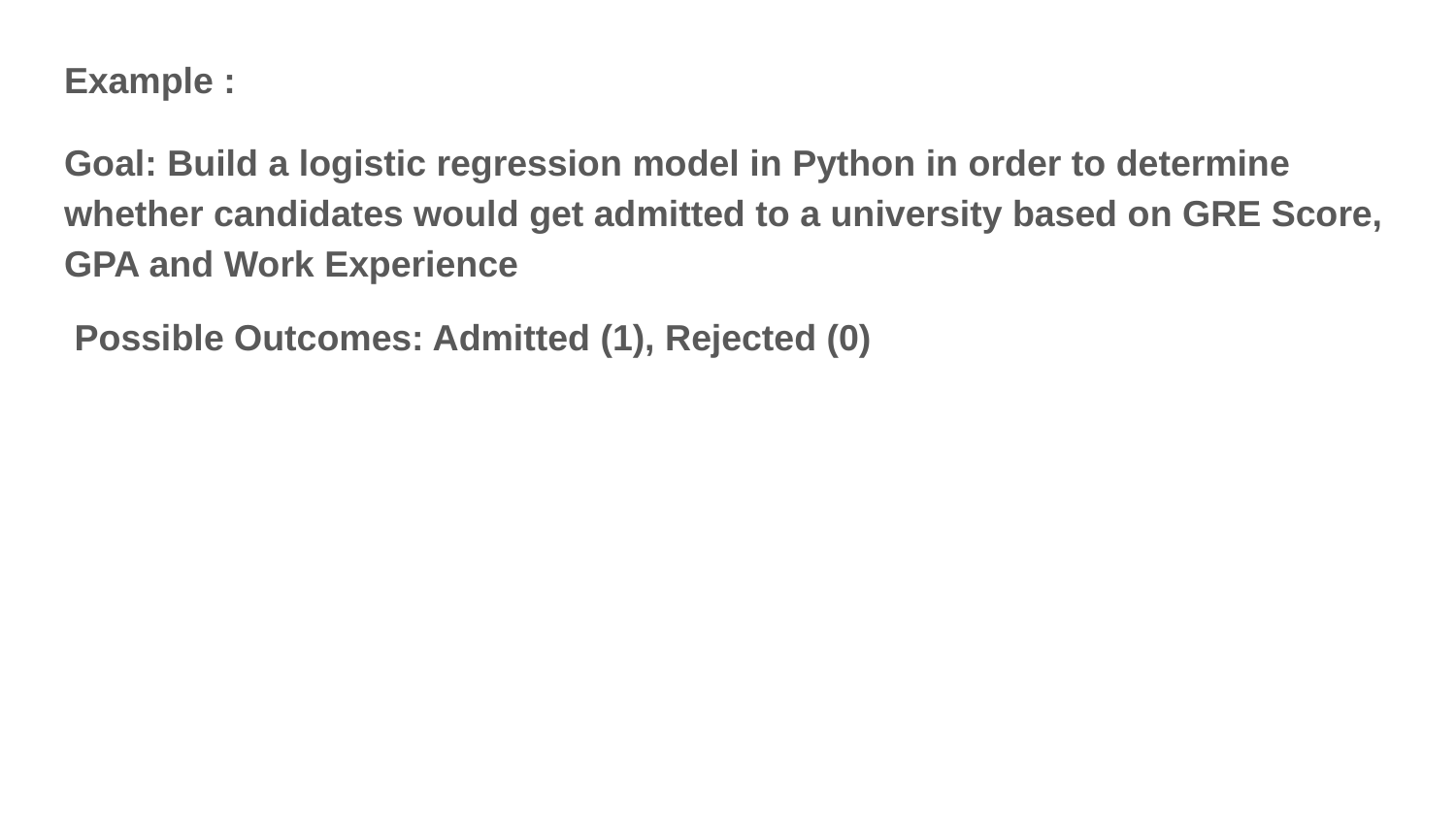

Example :
Goal: Build a logistic regression model in Python in order to determine whether candidates would get admitted to a university based on GRE Score, GPA and Work Experience
 Possible Outcomes: Admitted (1), Rejected (0)